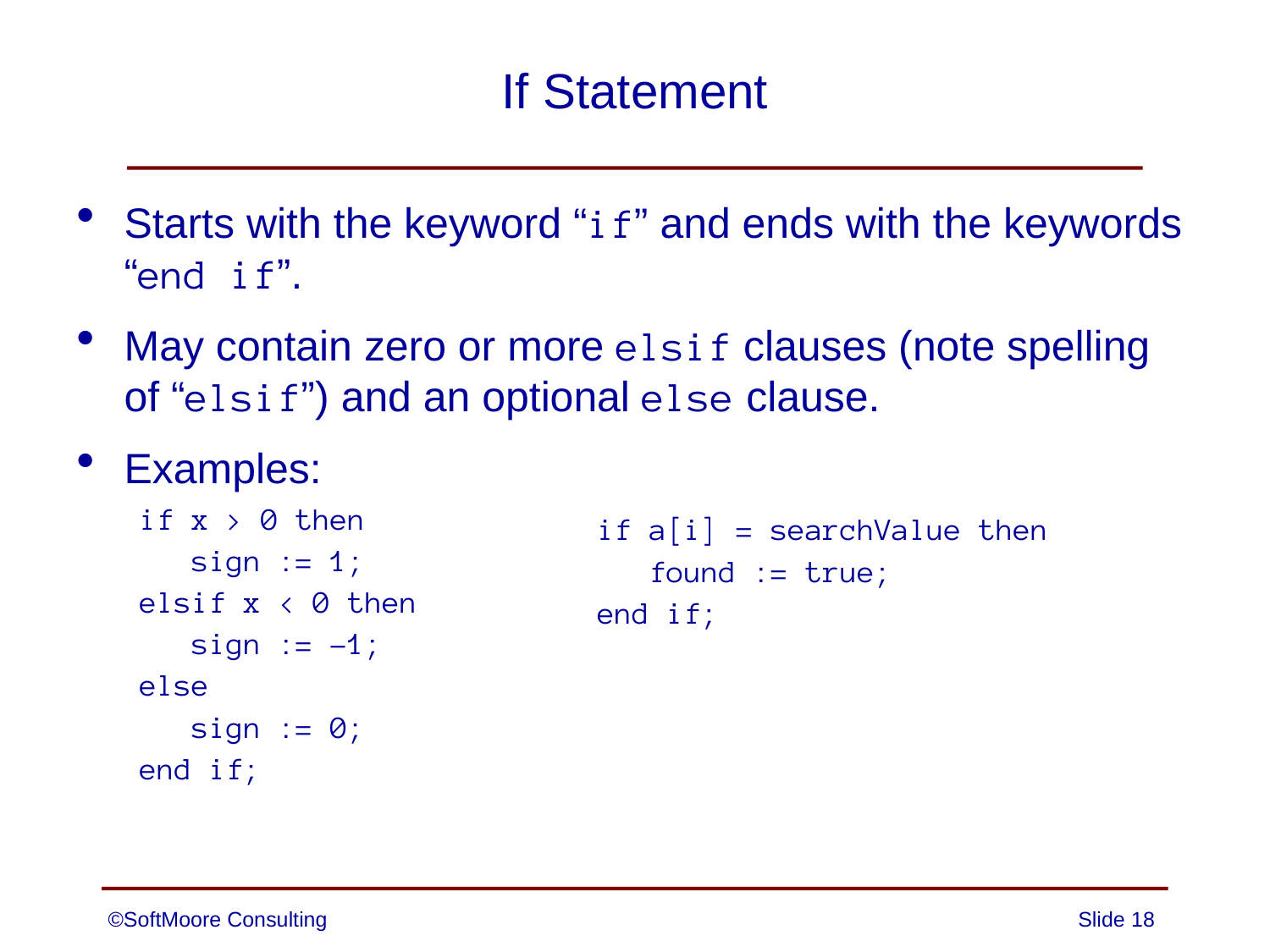

# If Statement
Starts with the keyword “if” and ends with the keywords “end if”.
May contain zero or more elsif clauses (note spelling of “elsif”) and an optional else clause.
Examples:
if x > 0 then
   sign := 1;
elsif x < 0 then
   sign := -1;
else
   sign := 0;
end if;
if a[i] = searchValue then
   found := true;
end if;
©SoftMoore Consulting
Slide 18